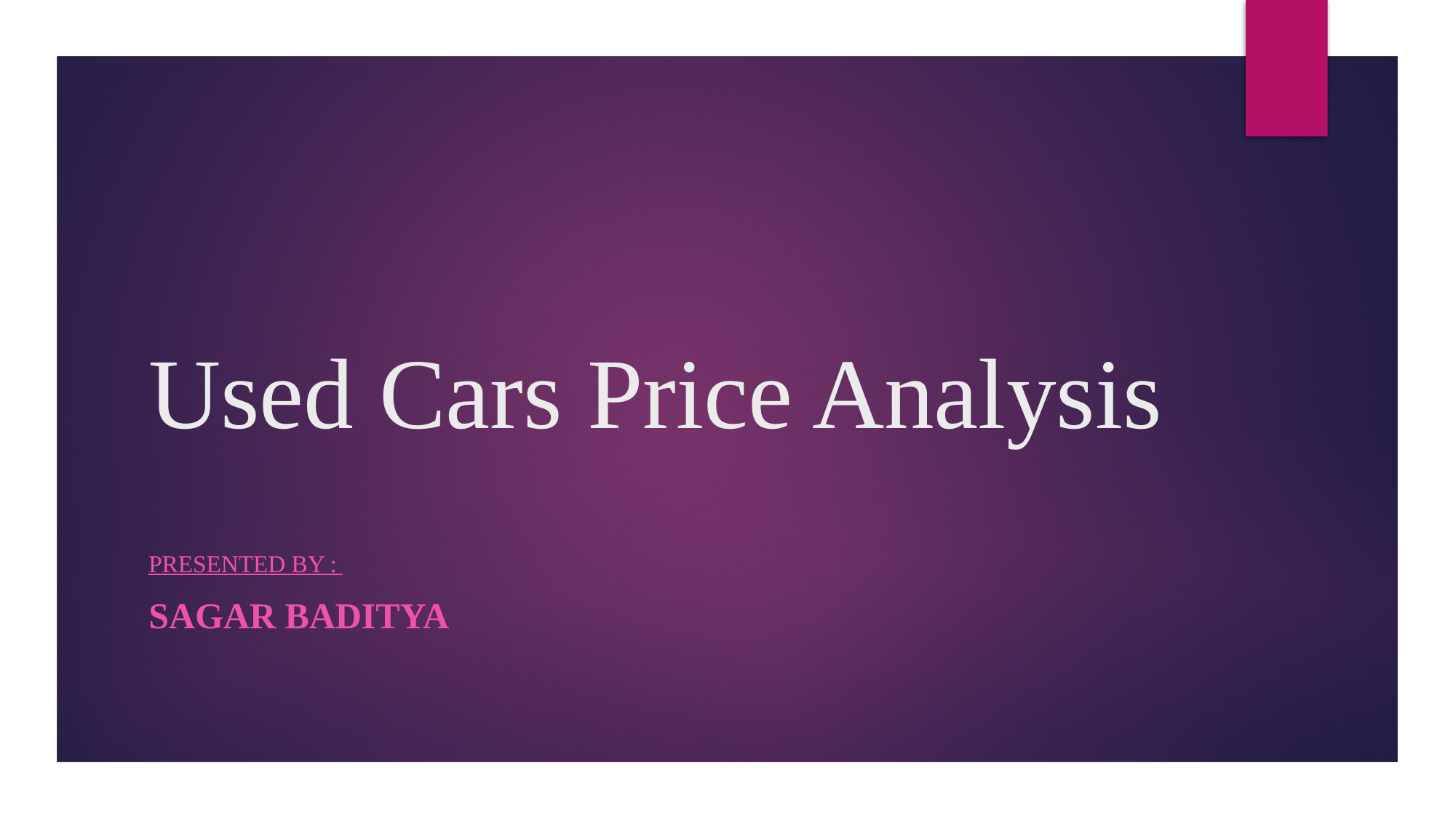

# Used Cars Price Analysis
Presented by :
sagar baditya